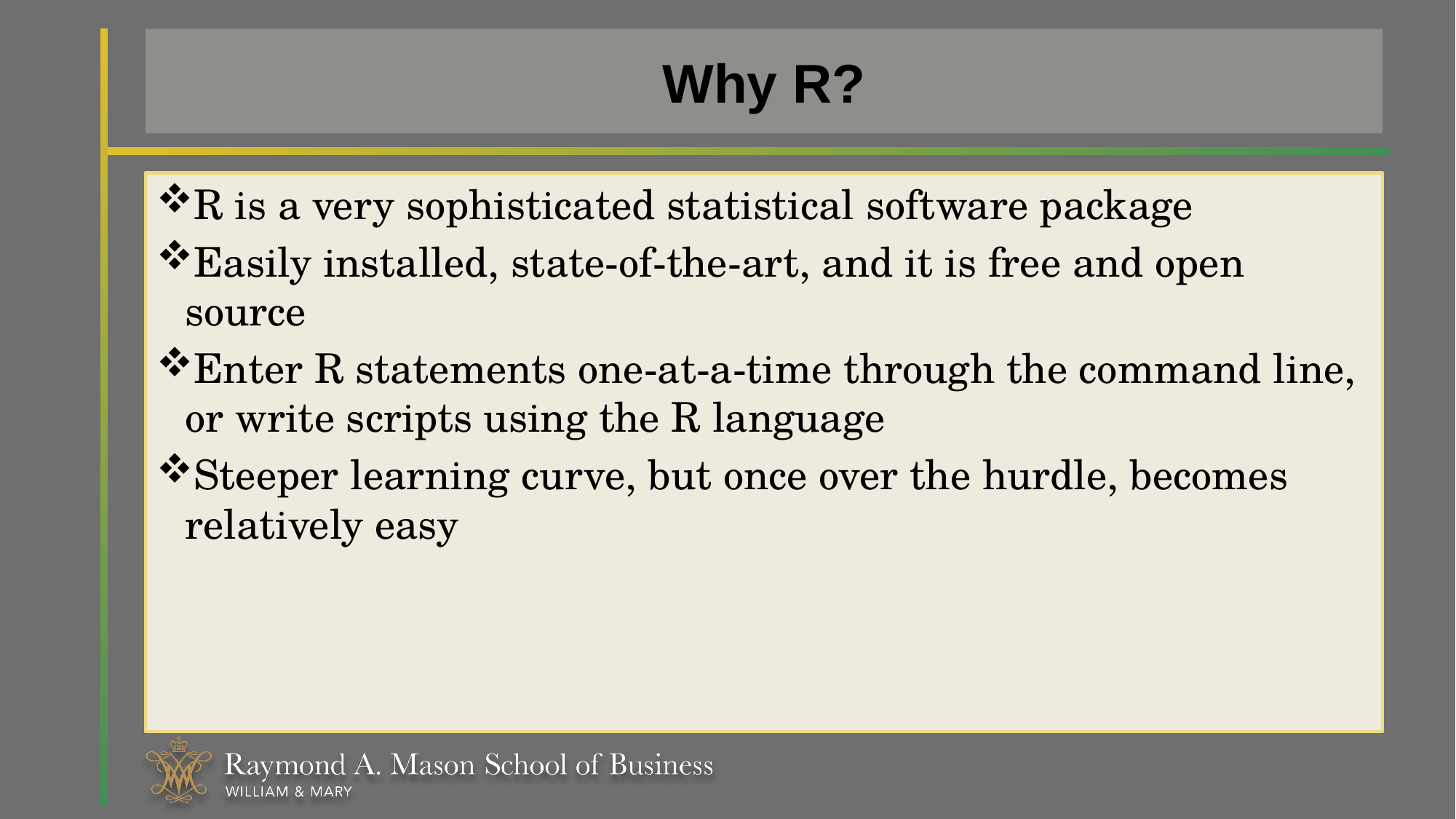

# Why R?
R is a very sophisticated statistical software package
Easily installed, state-of-the-art, and it is free and open source
Enter R statements one-at-a-time through the command line, or write scripts using the R language
Steeper learning curve, but once over the hurdle, becomes relatively easy